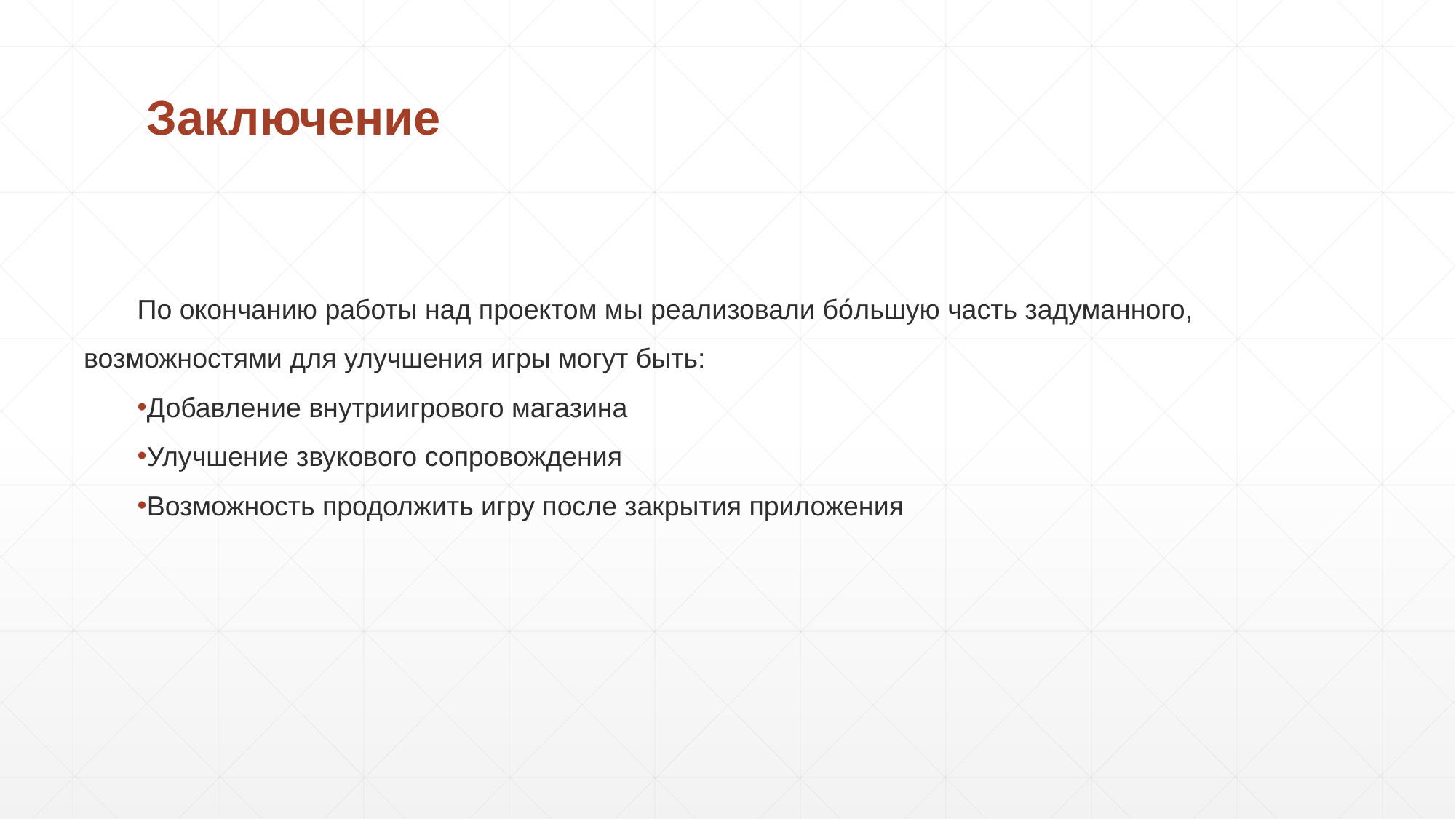

Заключение
По окончанию работы над проектом мы реализовали бо́льшую часть задуманного, возможностями для улучшения игры могут быть:
Добавление внутриигрового магазина
Улучшение звукового сопровождения
Возможность продолжить игру после закрытия приложения